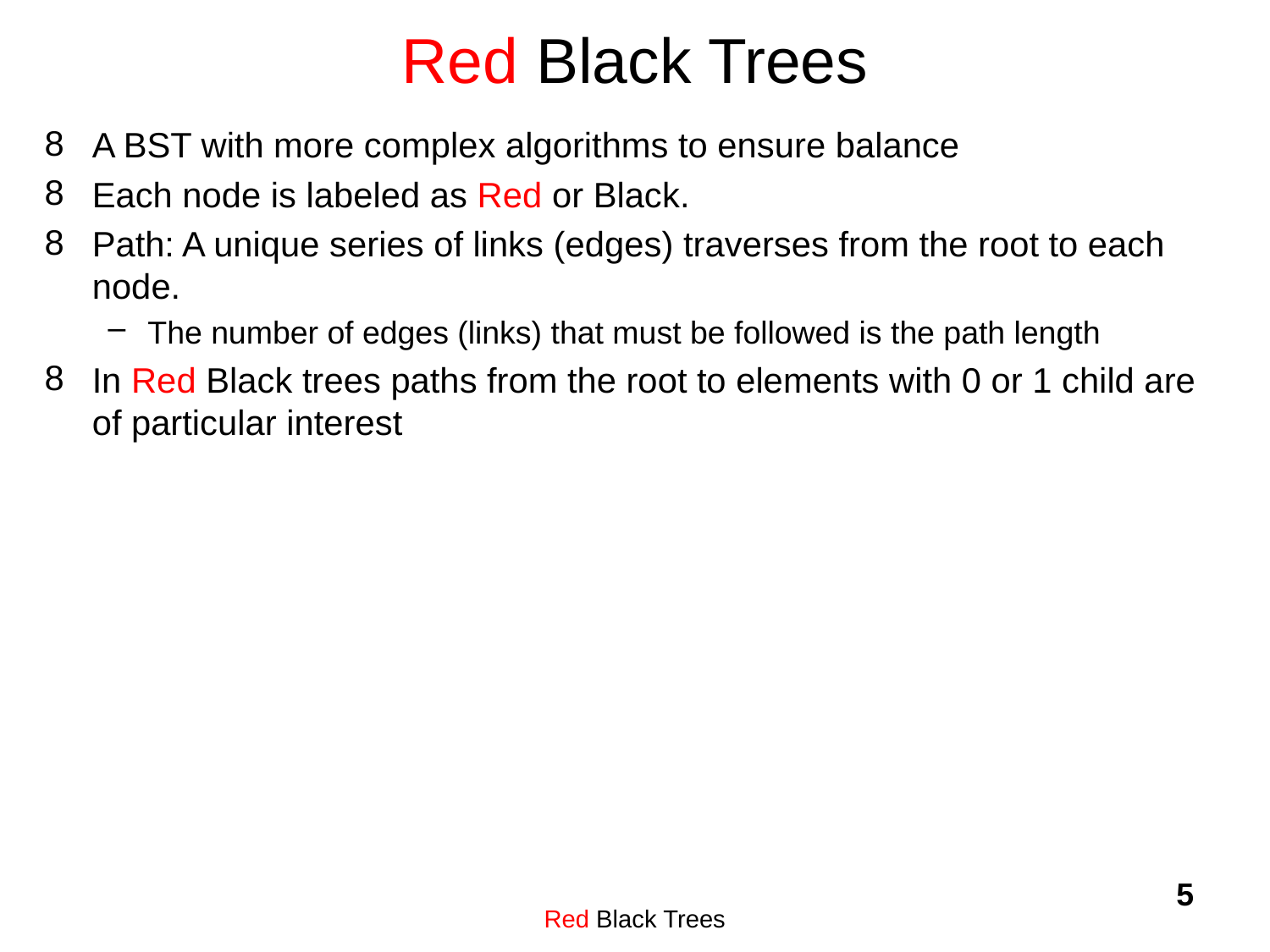

# Red Black Trees
A BST with more complex algorithms to ensure balance
Each node is labeled as Red or Black.
Path: A unique series of links (edges) traverses from the root to each node.
The number of edges (links) that must be followed is the path length
In Red Black trees paths from the root to elements with 0 or 1 child are of particular interest

Red Black Trees
5